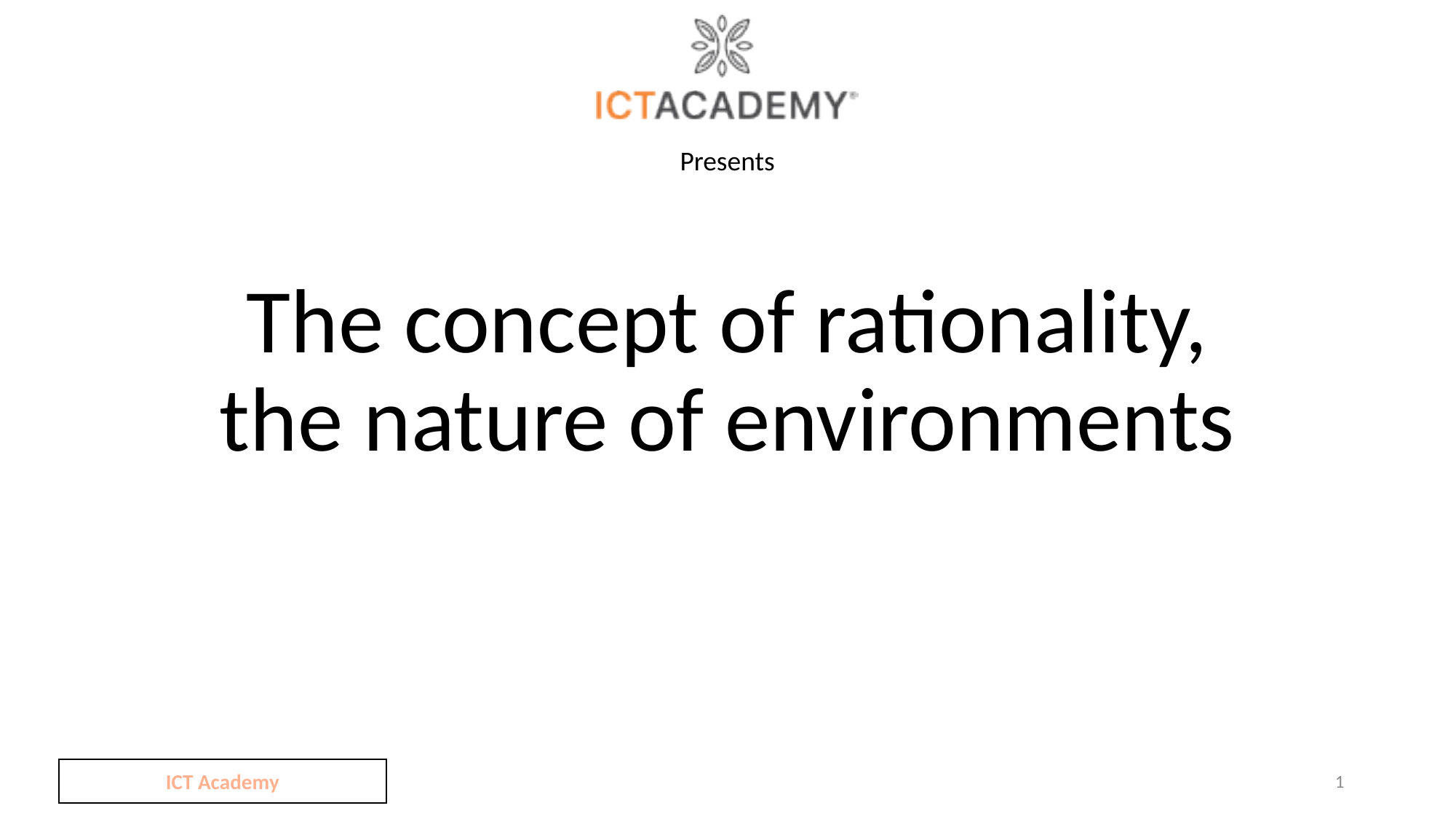

# The concept of rationality, the nature of environments
ICT Academy
1